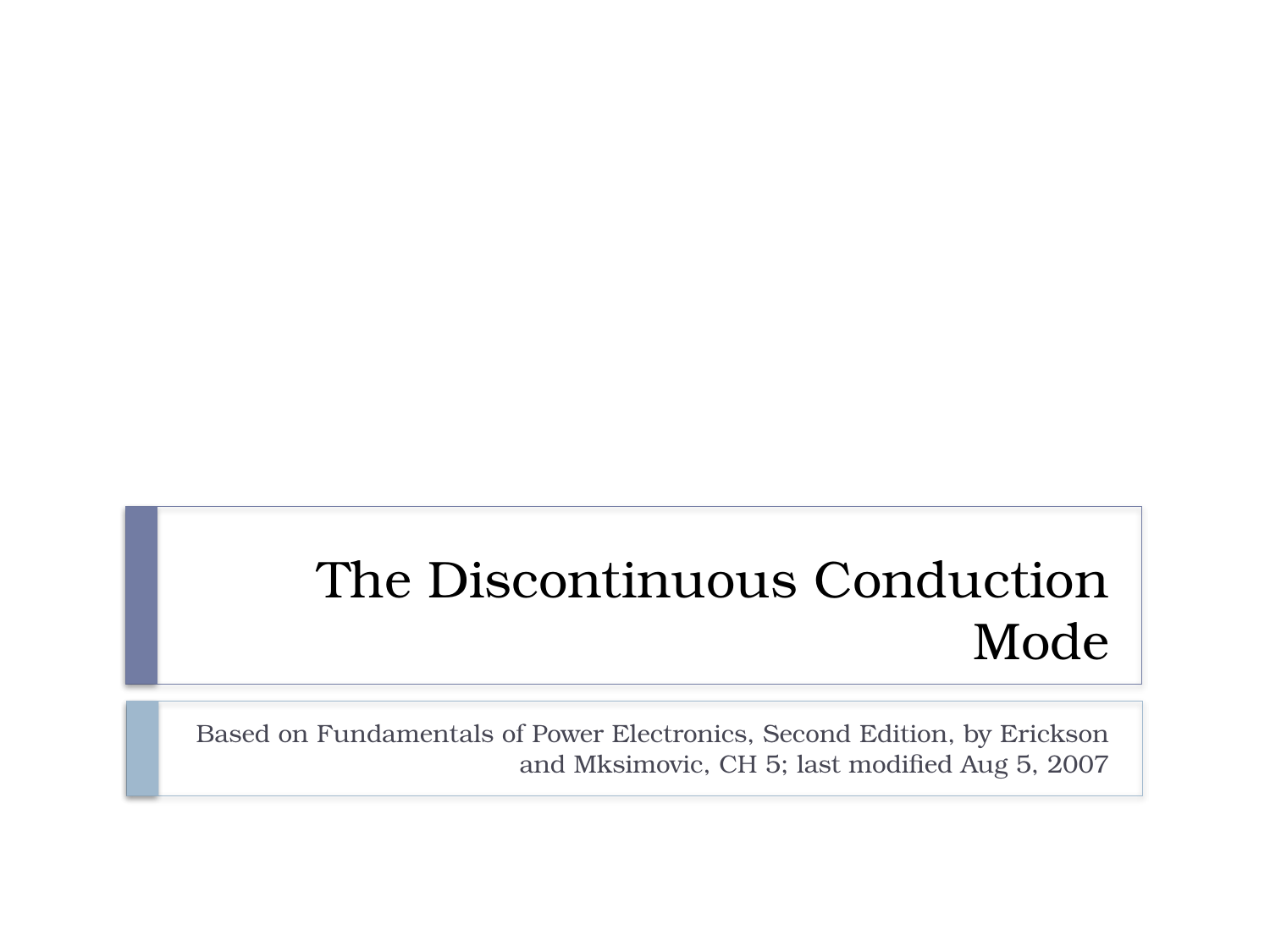

# The Discontinuous Conduction Mode
Based on Fundamentals of Power Electronics, Second Edition, by Erickson and Mksimovic, CH 5; last modified Aug 5, 2007